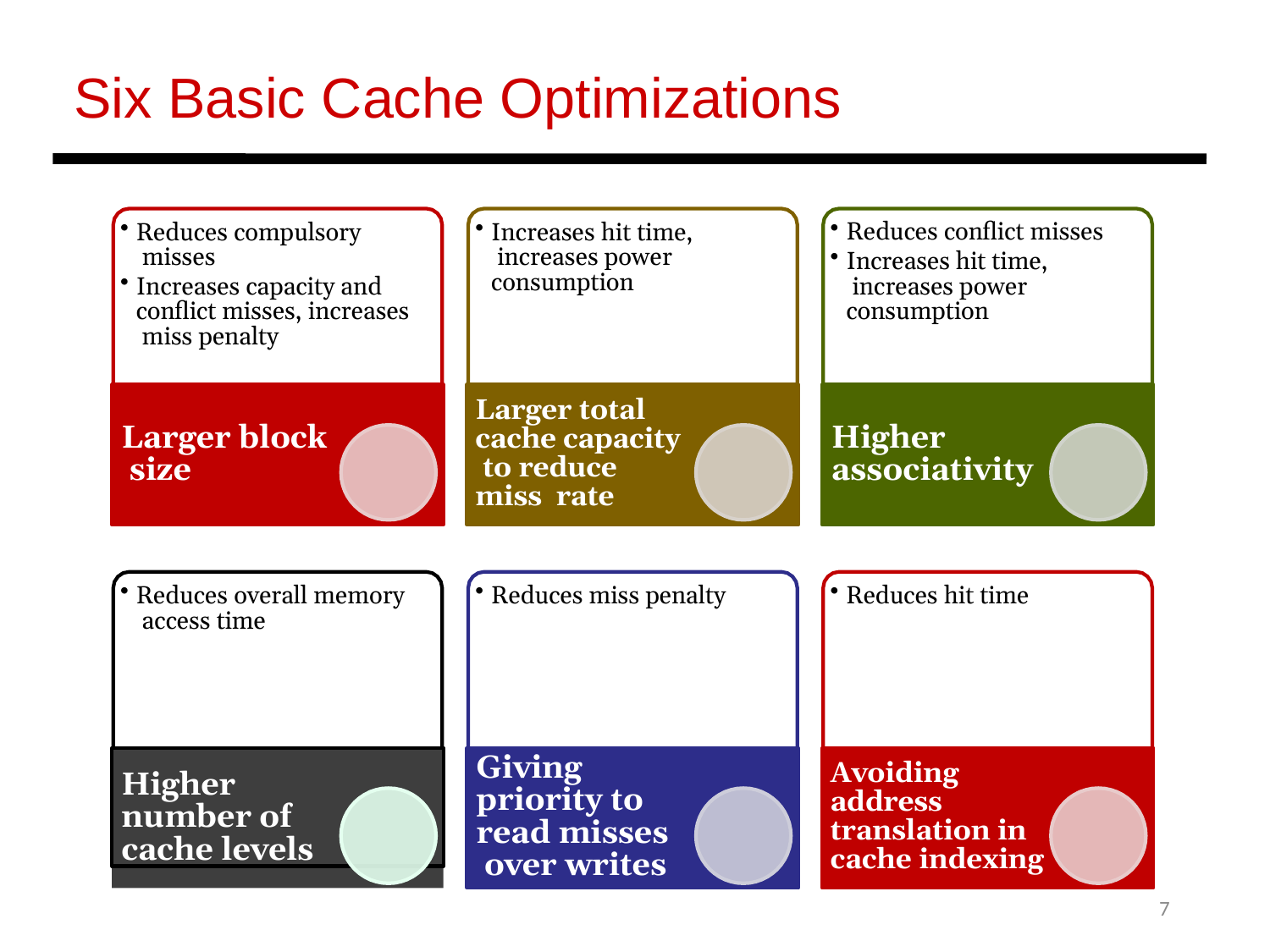

Six Basic Cache Optimizations

Reduces compulsory  misses
Increases capacity and  conflict misses, increases  miss penalty
Increases hit time,  increases power  consumption
Reduces conflict misses
Increases hit time,  increases power  consumption

Larger total  cache capacity  to reduce miss  rate
Larger block  size
Higher  associativity

Reduces overall memory  access time
Reduces miss penalty
Reduces hit time
Giving  priority to  read misses  over writes

Higher  number of  cache levels

Avoiding  address  translation in  cache indexing

7